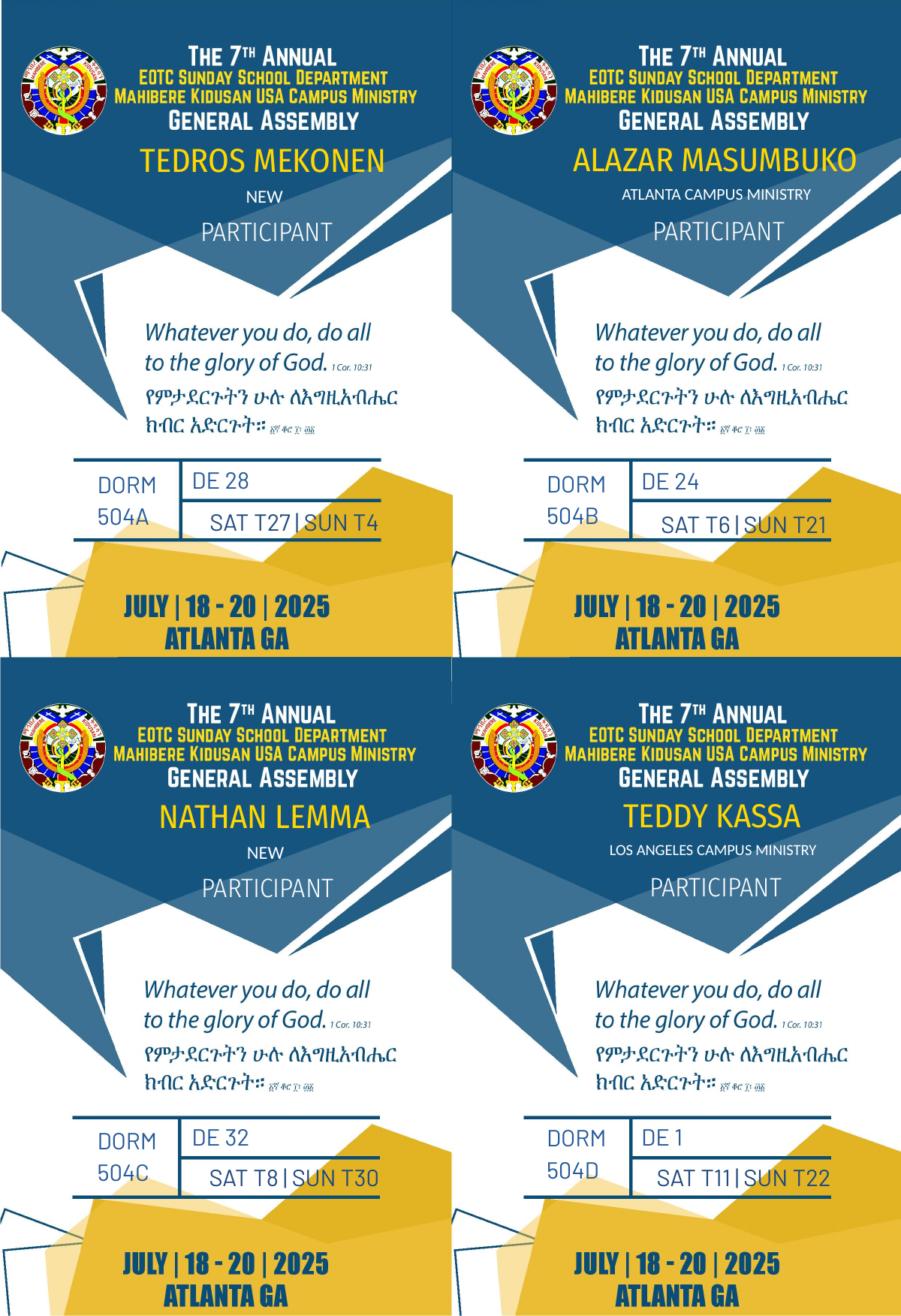

ALAZAR MASUMBUKO
TEDROS MEKONEN
ATLANTA CAMPUS MINISTRY
NEW
PARTICIPANT
PARTICIPANT
DE 28
DE 24
DORM
DORM
504B
504A
SAT T27 | SUN T4
SAT T6 | SUN T21
TEDDY KASSA
NATHAN LEMMA
LOS ANGELES CAMPUS MINISTRY
NEW
PARTICIPANT
PARTICIPANT
DE 32
DE 1
DORM
DORM
504D
504C
SAT T8 | SUN T30
SAT T11 | SUN T22